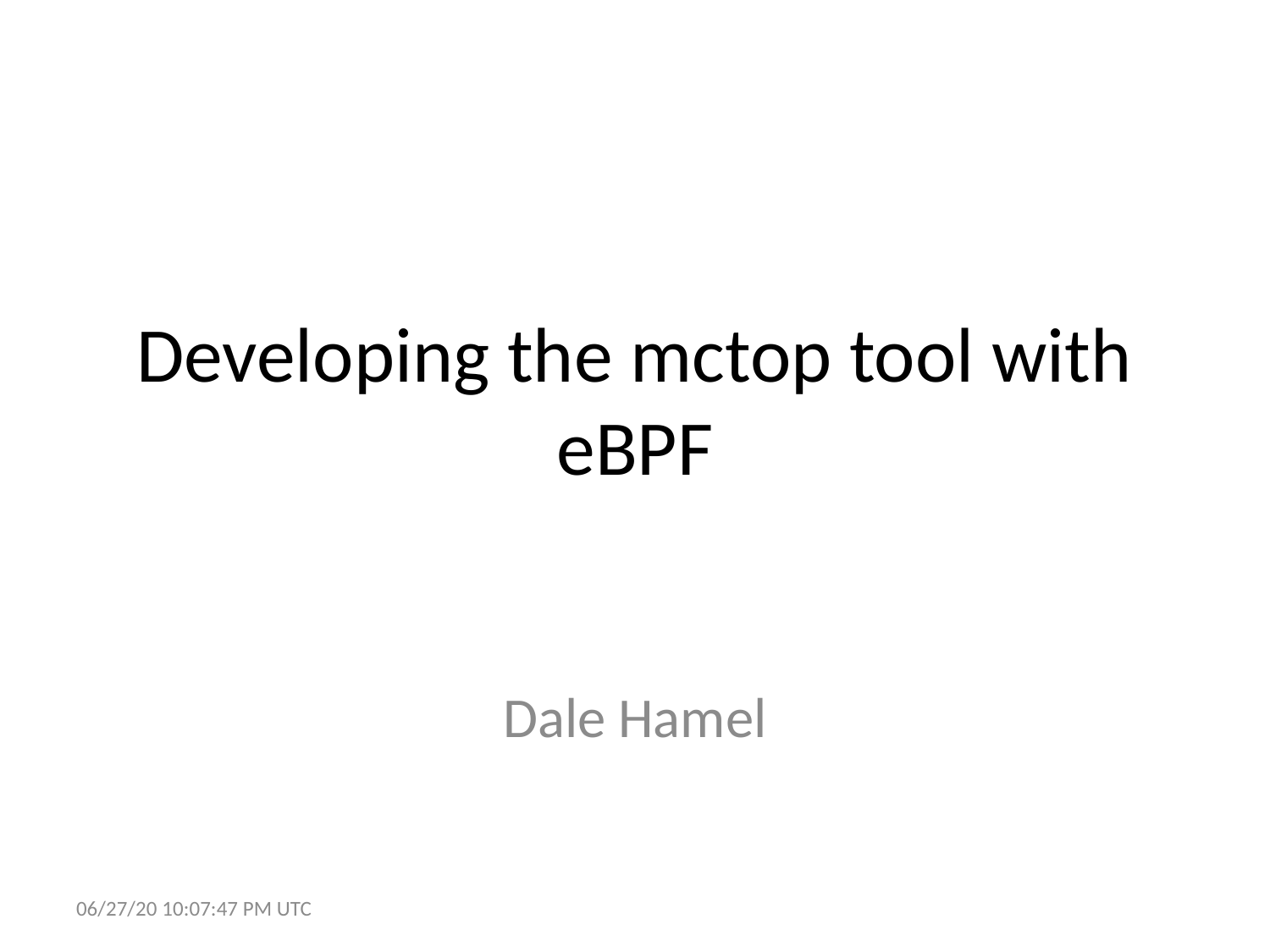

# Developing the mctop tool with eBPF
Dale Hamel
06/27/20 10:07:47 PM UTC